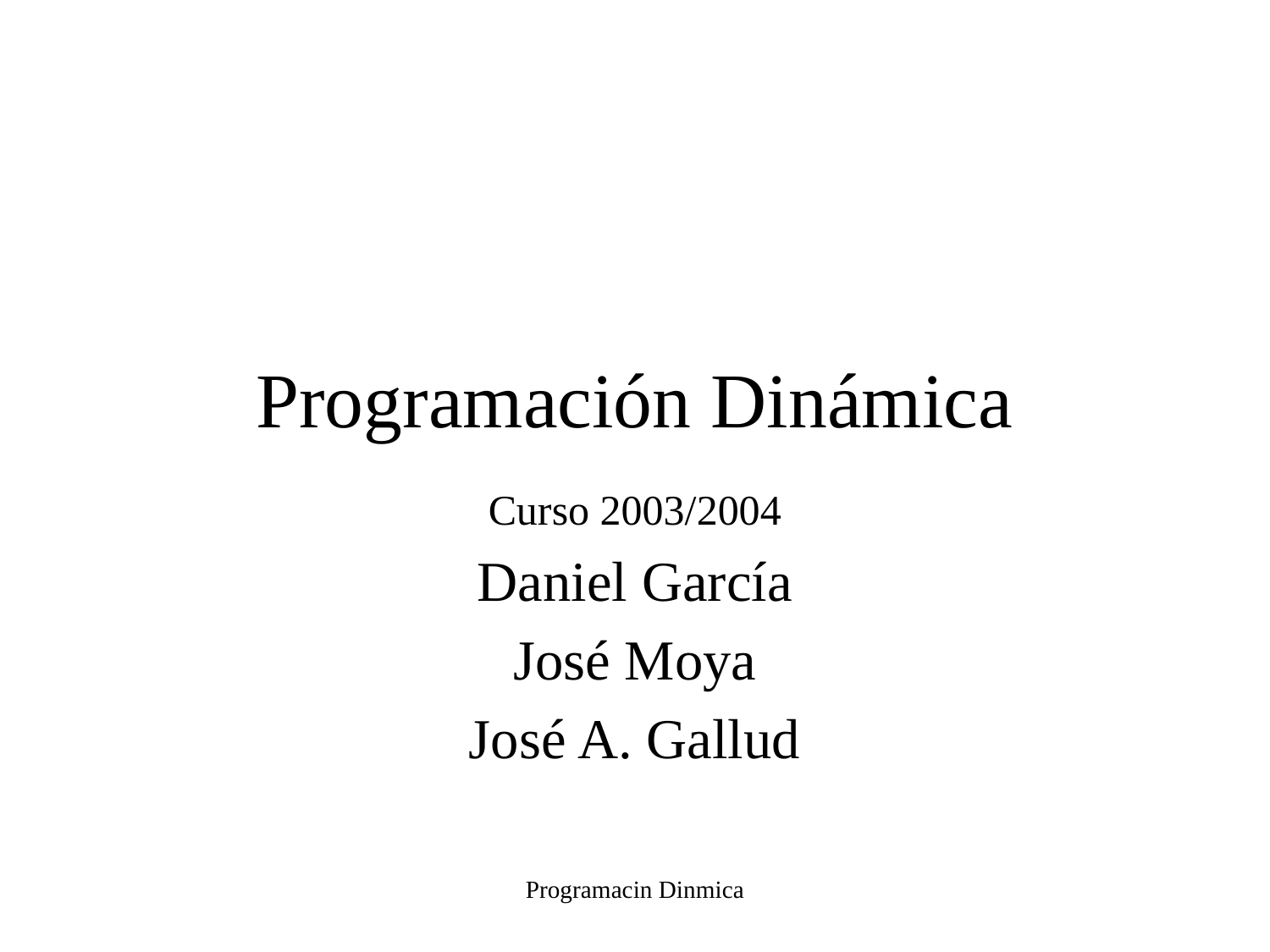

# Programación Dinámica
Curso 2003/2004
Daniel García
José Moya
José A. Gallud
Programacin Dinmica
1